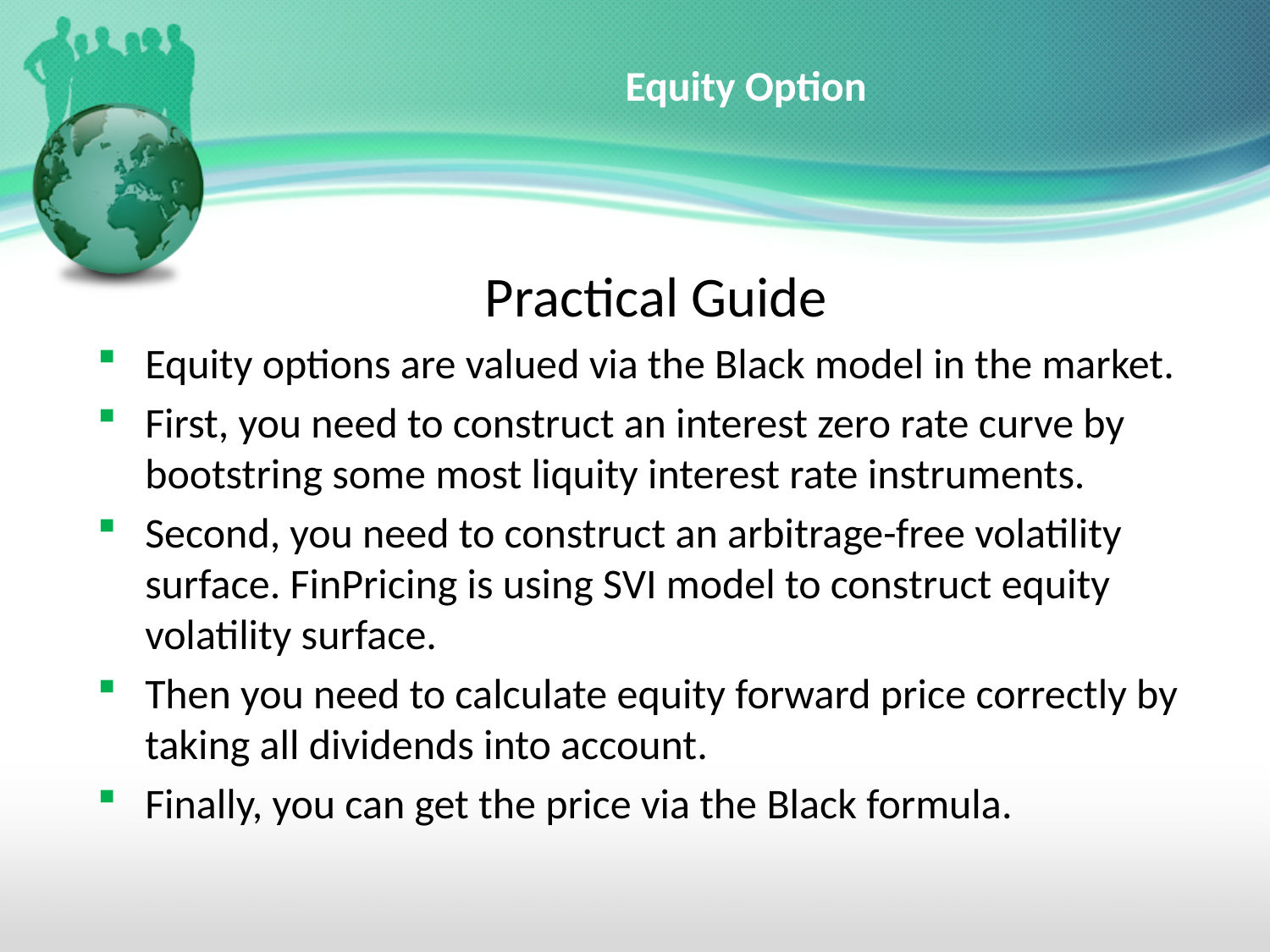

# Equity Option
Practical Guide
Equity options are valued via the Black model in the market.
First, you need to construct an interest zero rate curve by bootstring some most liquity interest rate instruments.
Second, you need to construct an arbitrage-free volatility surface. FinPricing is using SVI model to construct equity volatility surface.
Then you need to calculate equity forward price correctly by taking all dividends into account.
Finally, you can get the price via the Black formula.